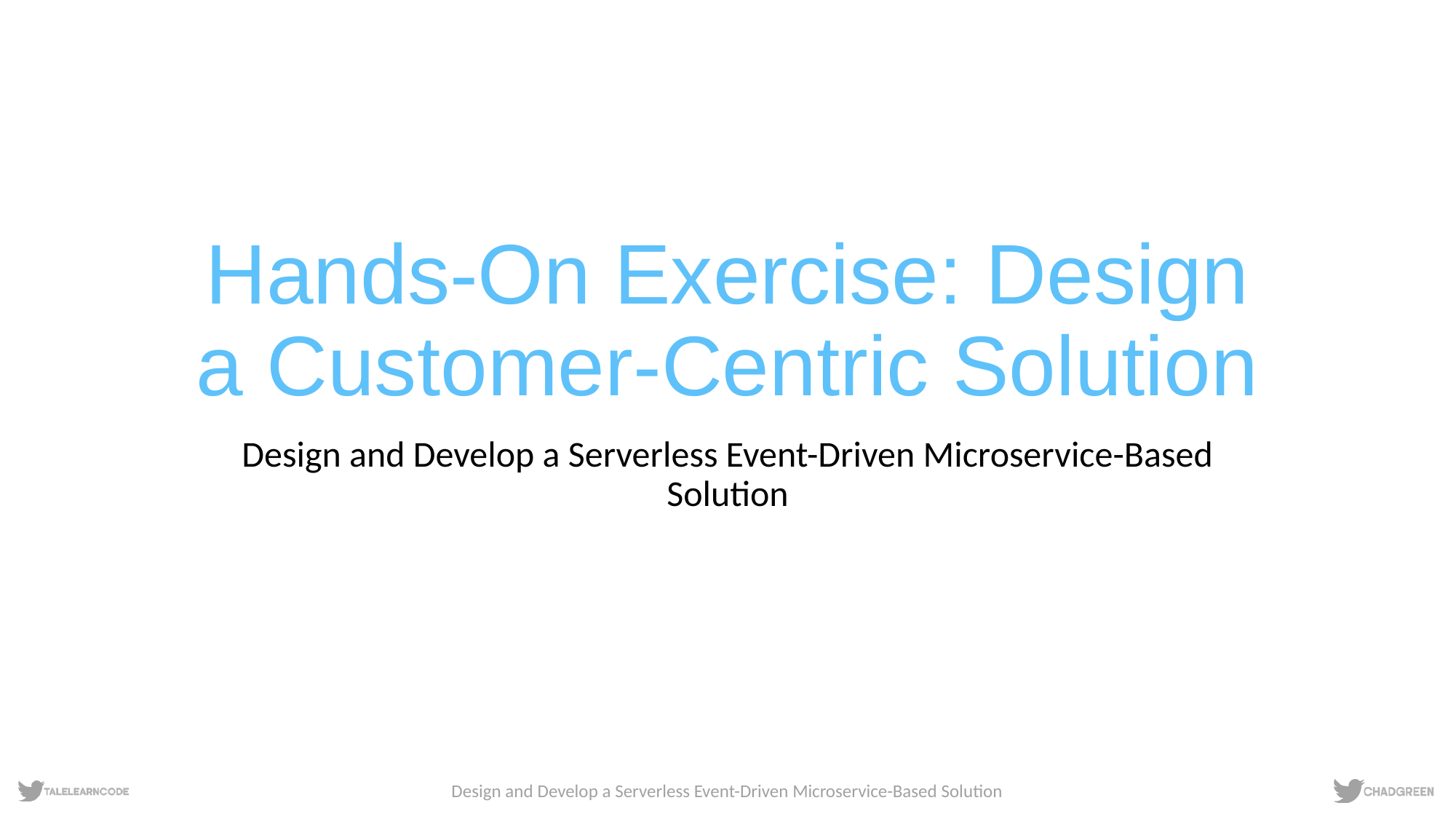

# Hands-On Exercise: Design a Customer-Centric Solution
Design and Develop a Serverless Event-Driven Microservice-Based Solution